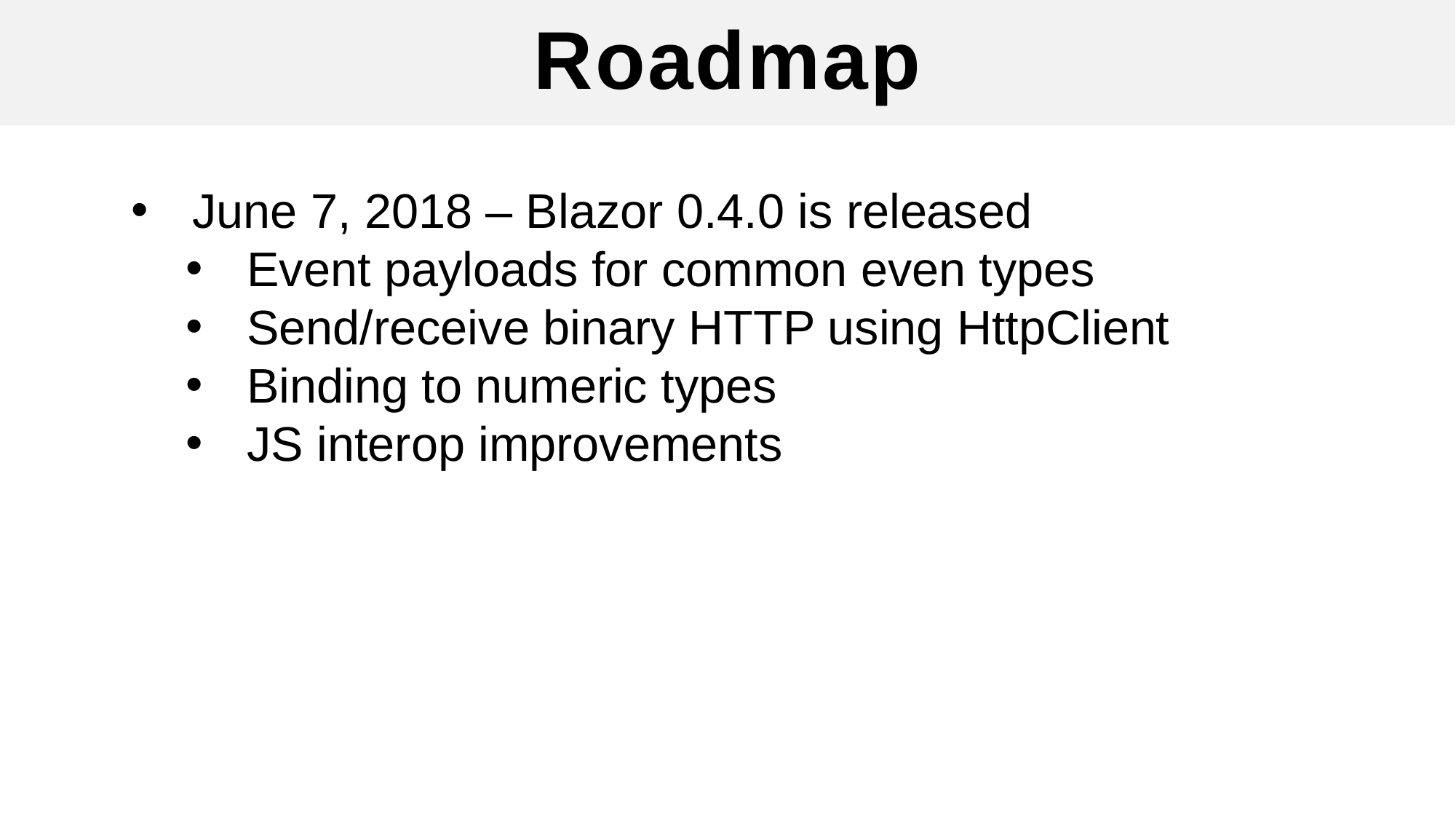

# Roadmap
June 7, 2018 – Blazor 0.4.0 is released
Event payloads for common even types
Send/receive binary HTTP using HttpClient
Binding to numeric types
JS interop improvements